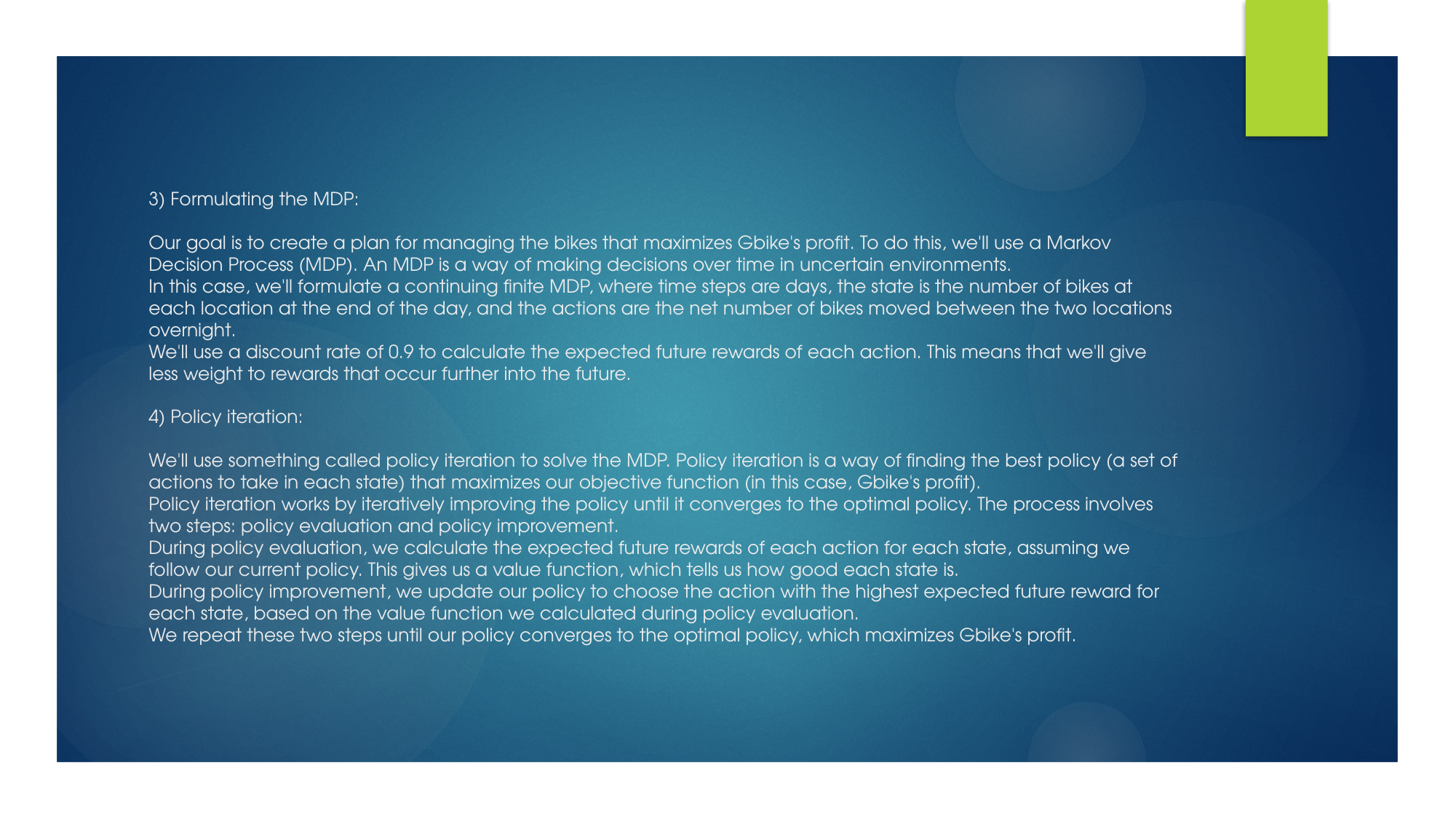

# 3) Formulating the MDP: Our goal is to create a plan for managing the bikes that maximizes Gbike's profit. To do this, we'll use a Markov Decision Process (MDP). An MDP is a way of making decisions over time in uncertain environments. In this case, we'll formulate a continuing finite MDP, where time steps are days, the state is the number of bikes at each location at the end of the day, and the actions are the net number of bikes moved between the two locations overnight. We'll use a discount rate of 0.9 to calculate the expected future rewards of each action. This means that we'll give less weight to rewards that occur further into the future. 4) Policy iteration: We'll use something called policy iteration to solve the MDP. Policy iteration is a way of finding the best policy (a set of actions to take in each state) that maximizes our objective function (in this case, Gbike's profit). Policy iteration works by iteratively improving the policy until it converges to the optimal policy. The process involves two steps: policy evaluation and policy improvement. During policy evaluation, we calculate the expected future rewards of each action for each state, assuming we follow our current policy. This gives us a value function, which tells us how good each state is. During policy improvement, we update our policy to choose the action with the highest expected future reward for each state, based on the value function we calculated during policy evaluation. We repeat these two steps until our policy converges to the optimal policy, which maximizes Gbike's profit.